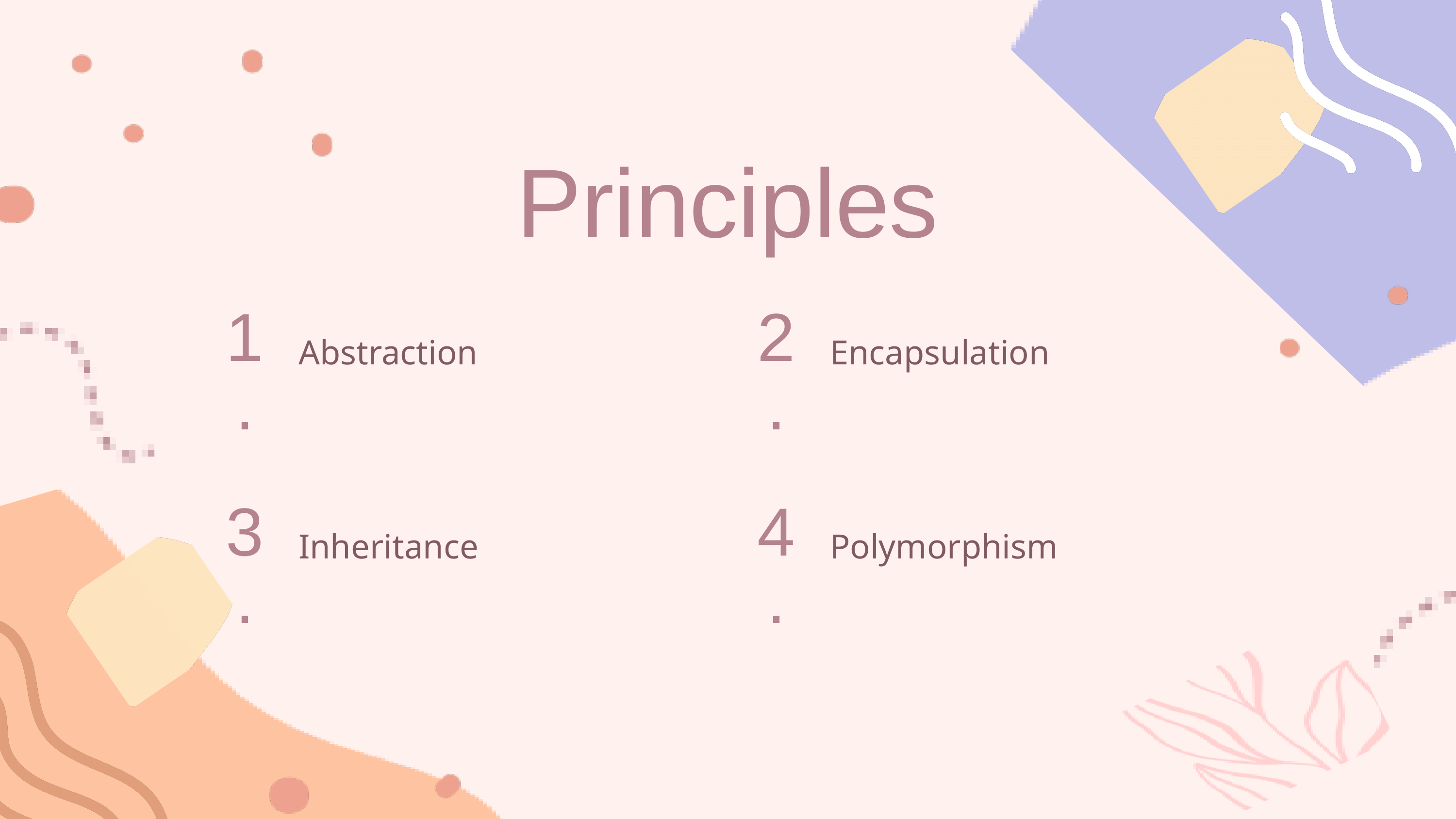

Principles
1.
Abstraction
2.
Encapsulation

3.
Inheritance
4.
Polymorphism